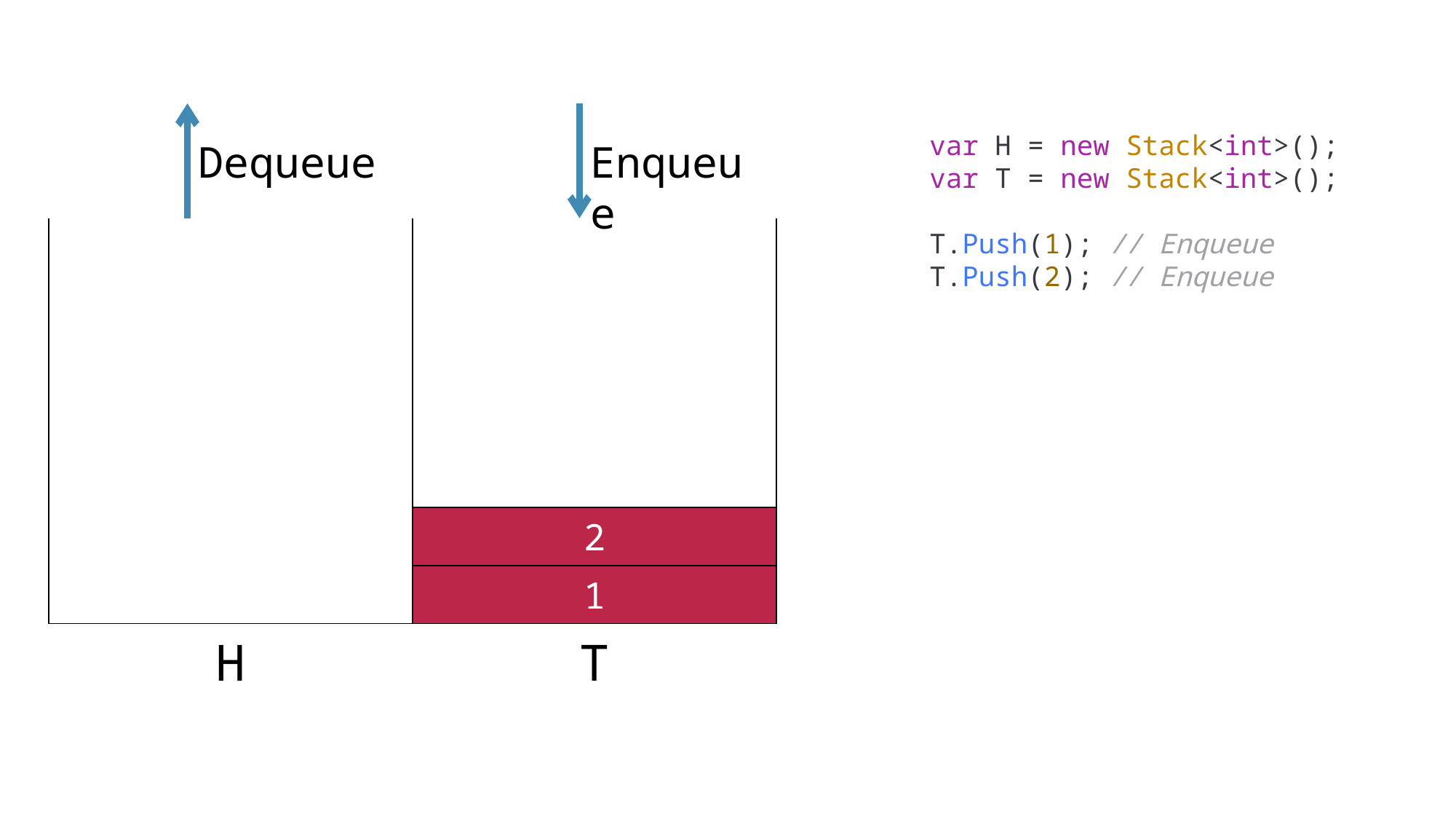

Dequeue
Enqueue
var H = new Stack<int>();
var T = new Stack<int>();

T.Push(1); // Enqueue
T.Push(2); // Enqueue
|  |  |
| --- | --- |
|  |  |
|  |  |
|  |  |
|  |  |
|  | 2 |
|  | 1 |
| H | T |